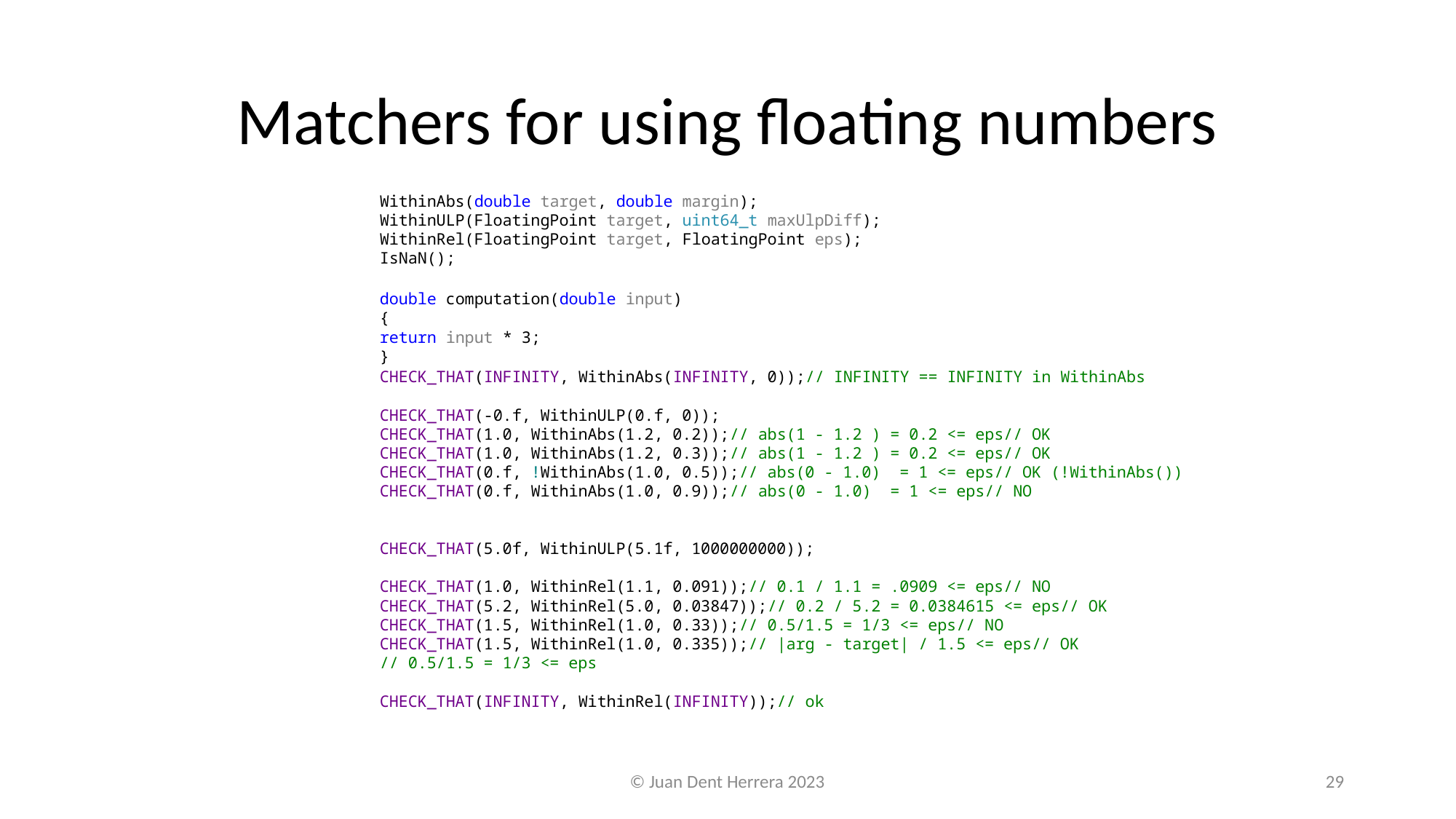

# Matchers for using floating numbers
WithinAbs(double target, double margin);
WithinULP(FloatingPoint target, uint64_t maxUlpDiff);
WithinRel(FloatingPoint target, FloatingPoint eps);
IsNaN();
double computation(double input)
{
return input * 3;
}
CHECK_THAT(INFINITY, WithinAbs(INFINITY, 0));// INFINITY == INFINITY in WithinAbs

CHECK_THAT(-0.f, WithinULP(0.f, 0));
CHECK_THAT(1.0, WithinAbs(1.2, 0.2));// abs(1 - 1.2 ) = 0.2 <= eps// OK
CHECK_THAT(1.0, WithinAbs(1.2, 0.3));// abs(1 - 1.2 ) = 0.2 <= eps// OK
CHECK_THAT(0.f, !WithinAbs(1.0, 0.5));// abs(0 - 1.0)  = 1 <= eps// OK (!WithinAbs())
CHECK_THAT(0.f, WithinAbs(1.0, 0.9));// abs(0 - 1.0)  = 1 <= eps// NO

CHECK_THAT(5.0f, WithinULP(5.1f, 1000000000));

CHECK_THAT(1.0, WithinRel(1.1, 0.091));// 0.1 / 1.1 = .0909 <= eps// NO
CHECK_THAT(5.2, WithinRel(5.0, 0.03847));// 0.2 / 5.2 = 0.0384615 <= eps// OK
CHECK_THAT(1.5, WithinRel(1.0, 0.33));// 0.5/1.5 = 1/3 <= eps// NO
CHECK_THAT(1.5, WithinRel(1.0, 0.335));// |arg - target| / 1.5 <= eps// OK
// 0.5/1.5 = 1/3 <= eps

CHECK_THAT(INFINITY, WithinRel(INFINITY));// ok
© Juan Dent Herrera 2023
29